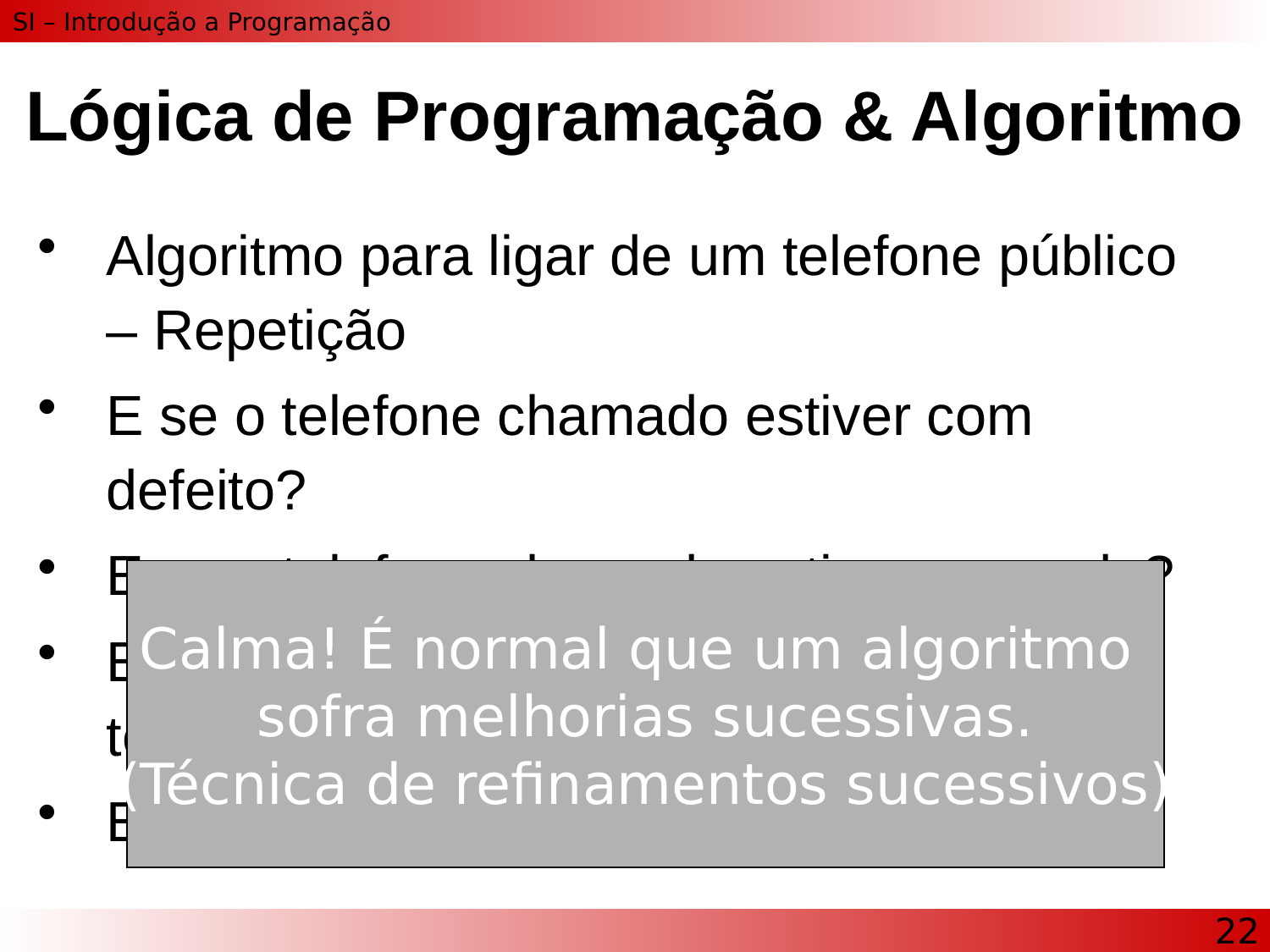

# Lógica de Programação & Algoritmo
Algoritmo para ligar de um telefone público – Repetição
E se o telefone chamado estiver com defeito?
E se o telefone chamado estiver ocupado?
E se acabarem os créditos do cartão telefônico?
E se ...?

Calma! É normal que um algoritmo
sofra melhorias sucessivas.
(Técnica de refinamentos sucessivos)

22